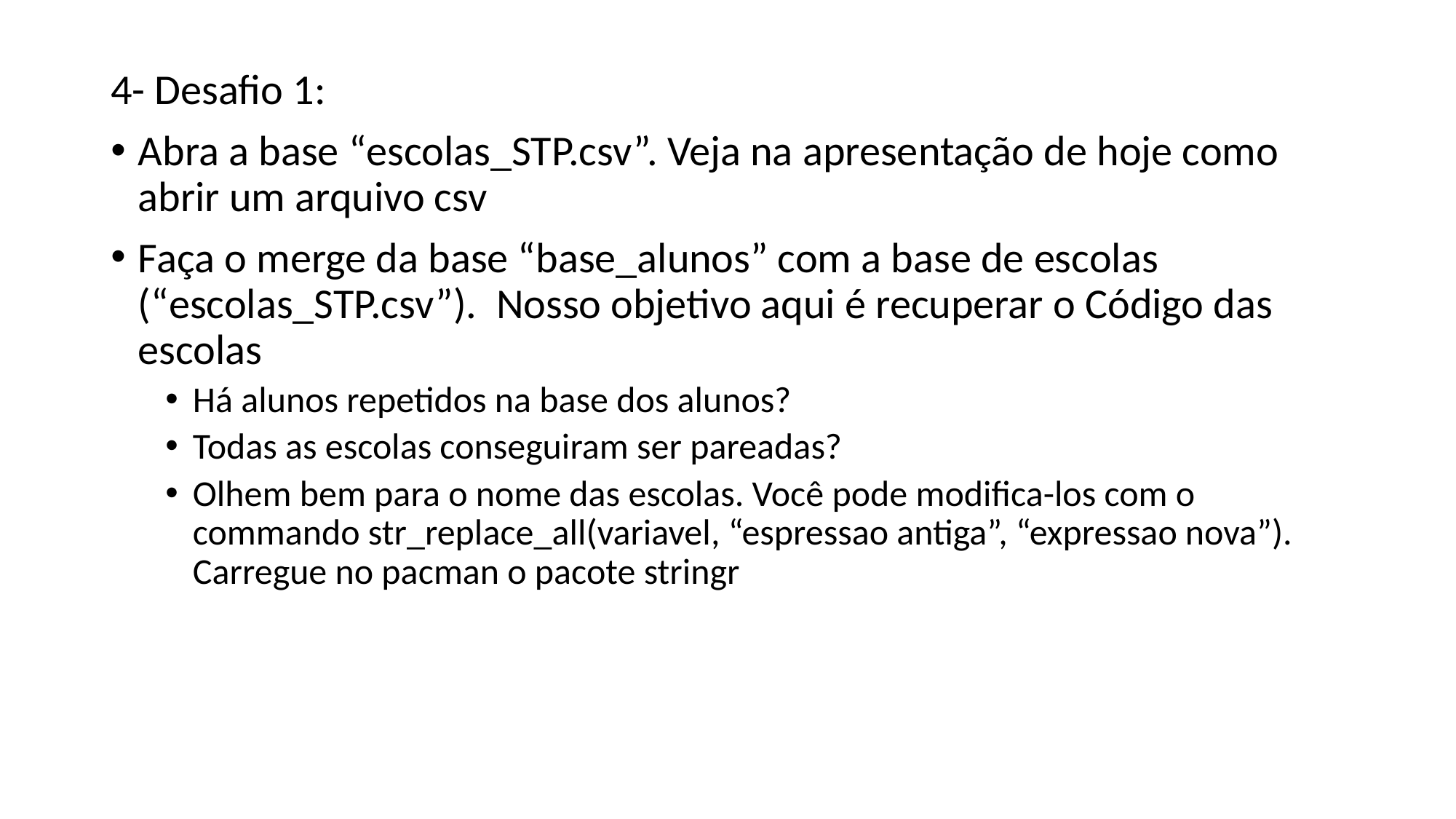

4- Desafio 1:
Abra a base “escolas_STP.csv”. Veja na apresentação de hoje como abrir um arquivo csv
Faça o merge da base “base_alunos” com a base de escolas (“escolas_STP.csv”).  Nosso objetivo aqui é recuperar o Código das escolas
Há alunos repetidos na base dos alunos?
Todas as escolas conseguiram ser pareadas?
Olhem bem para o nome das escolas. Você pode modifica-los com o commando str_replace_all(variavel, “espressao antiga”, “expressao nova”). Carregue no pacman o pacote stringr